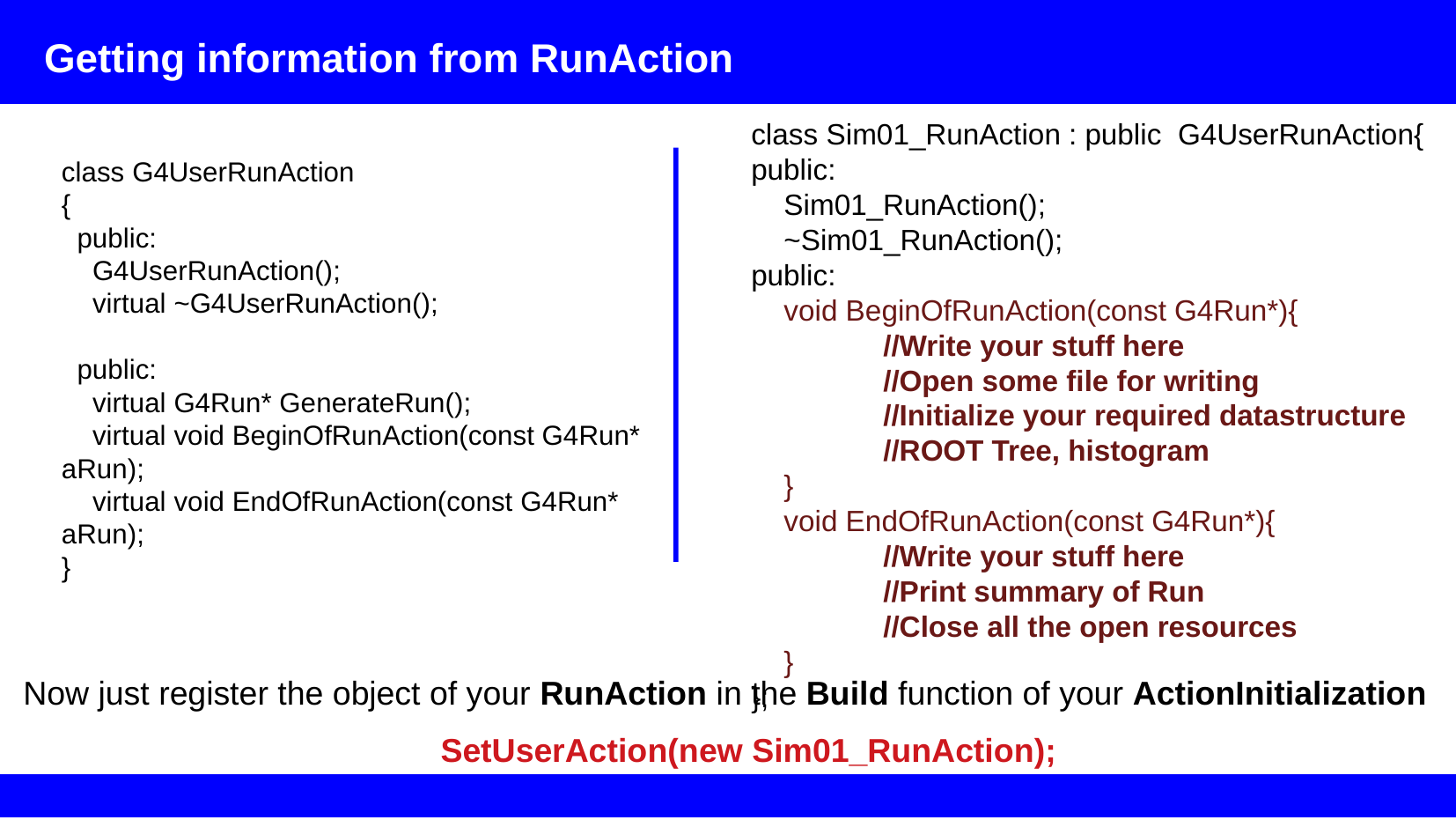

Getting information from RunAction
class Sim01_RunAction : public  G4UserRunAction{
public:
    Sim01_RunAction();
    ~Sim01_RunAction();
public:
    void BeginOfRunAction(const G4Run*){
	//Write your stuff here
	//Open some file for writing
	//Initialize your required datastructure
	//ROOT Tree, histogram
    }
    void EndOfRunAction(const G4Run*){
 	//Write your stuff here
	//Print summary of Run
	//Close all the open resources
    }
};
class G4UserRunAction
{
  public:
    G4UserRunAction();
    virtual ~G4UserRunAction();

  public:
    virtual G4Run* GenerateRun();
    virtual void BeginOfRunAction(const G4Run* aRun);
    virtual void EndOfRunAction(const G4Run* aRun);
}

Now just register the object of your RunAction in the Build function of your ActionInitialization
SetUserAction(new Sim01_RunAction);